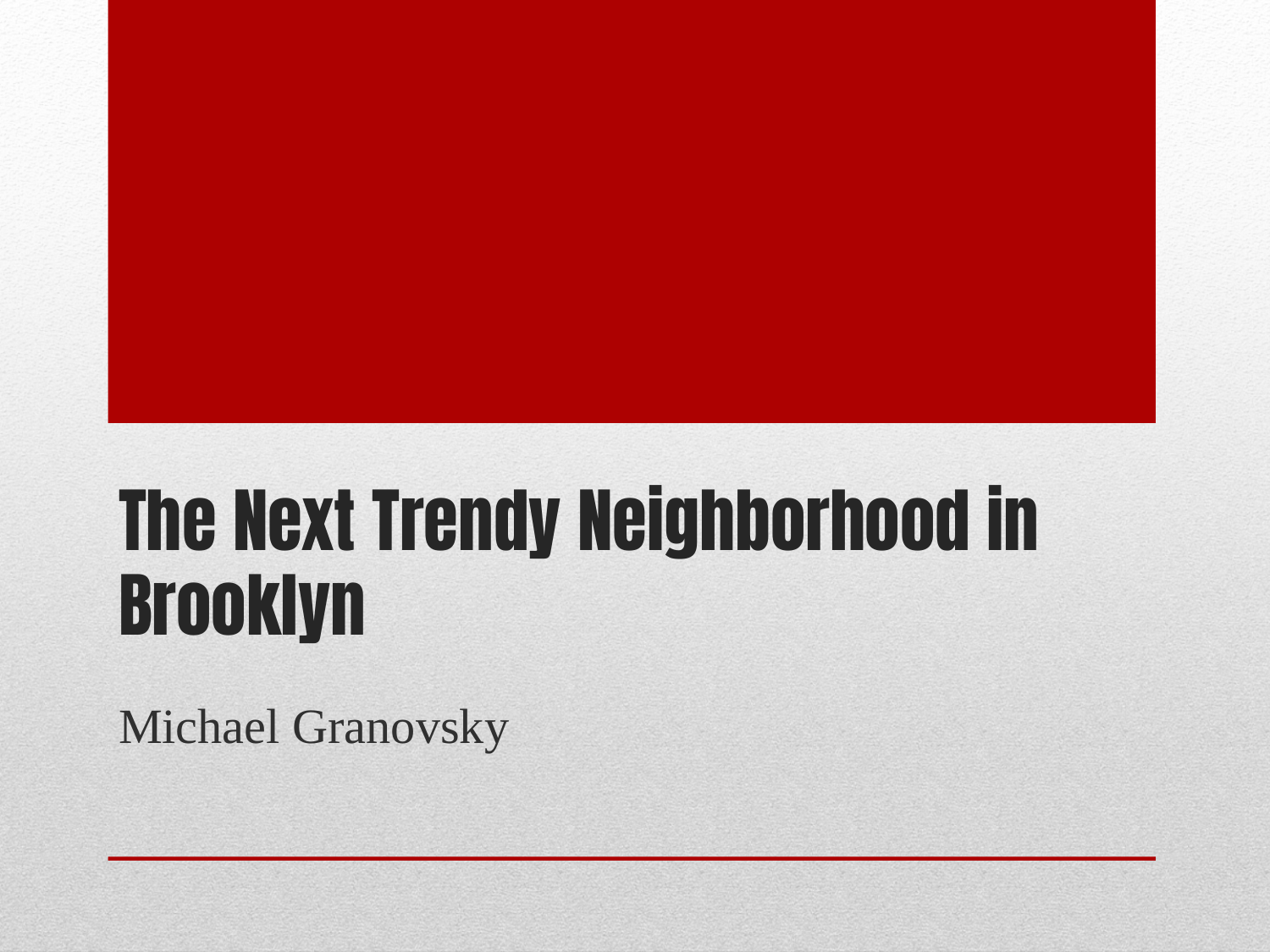

# The Next Trendy Neighborhood in Brooklyn
Michael Granovsky